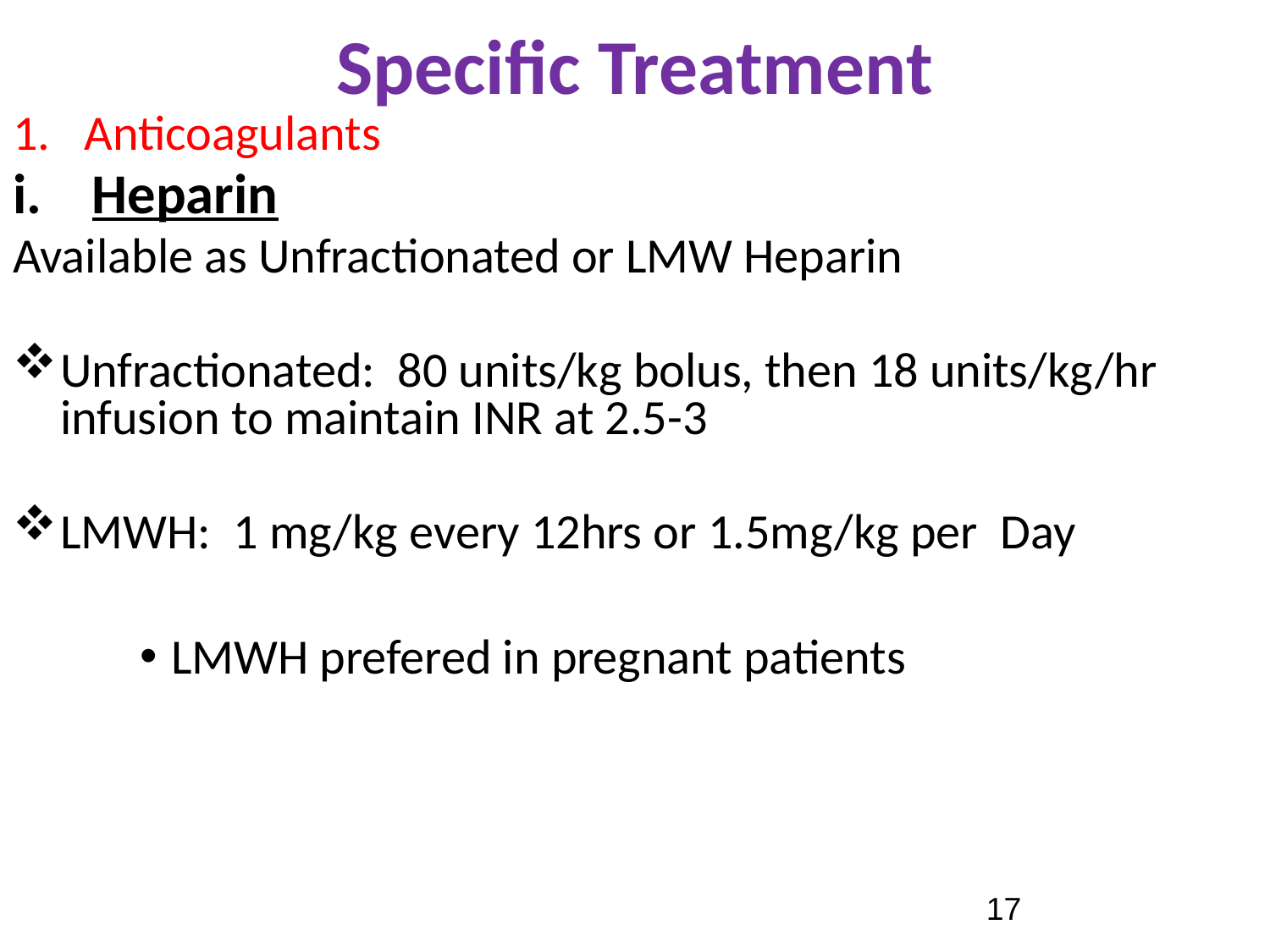

# Specific Treatment
Anticoagulants
Heparin
Available as Unfractionated or LMW Heparin

Unfractionated:  80 units/kg bolus, then 18 units/kg/hr infusion to maintain INR at 2.5-3

LMWH:  1 mg/kg every 12hrs or 1.5mg/kg per  Day

LMWH prefered in pregnant patients

17